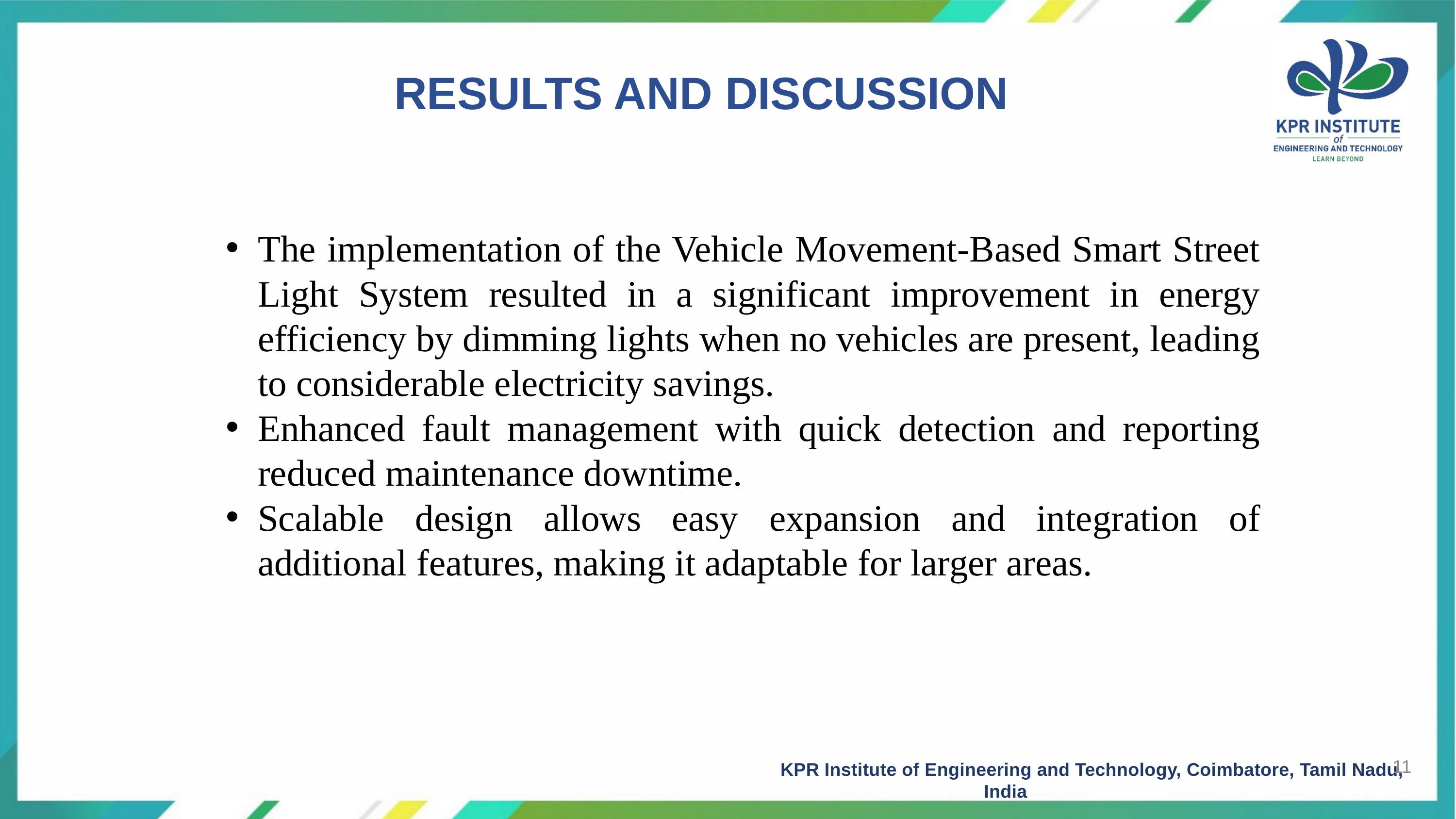

RESULTS AND DISCUSSION
The implementation of the Vehicle Movement-Based Smart Street Light System resulted in a significant improvement in energy efficiency by dimming lights when no vehicles are present, leading to considerable electricity savings.
Enhanced fault management with quick detection and reporting reduced maintenance downtime.
Scalable design allows easy expansion and integration of additional features, making it adaptable for larger areas.
11

KPR Institute of Engineering and Technology, Coimbatore, Tamil Nadu, India